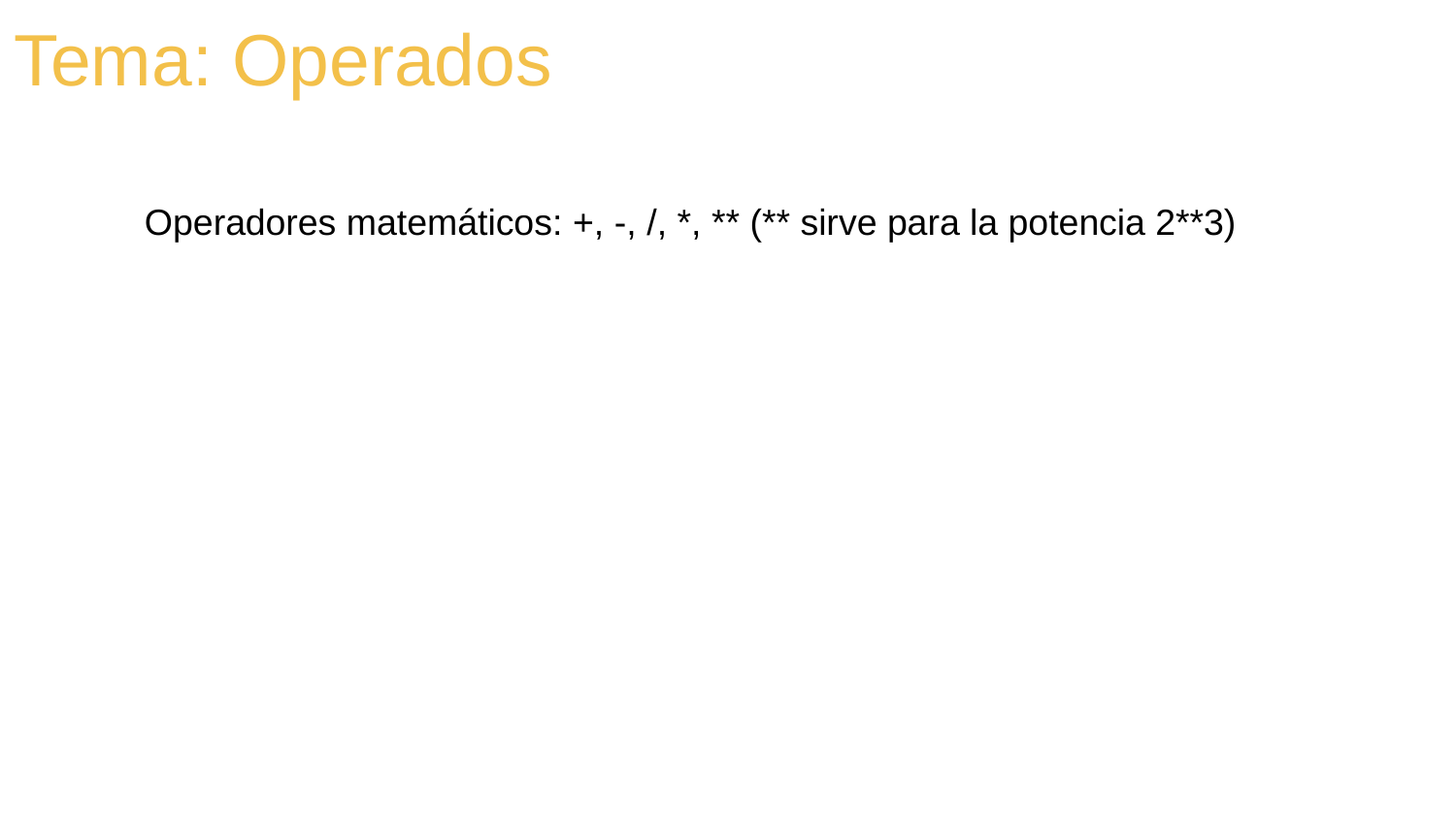

Tema: Operados
Operadores matemáticos: +, -, /, *, ** (** sirve para la potencia 2**3)
Presentation Designed